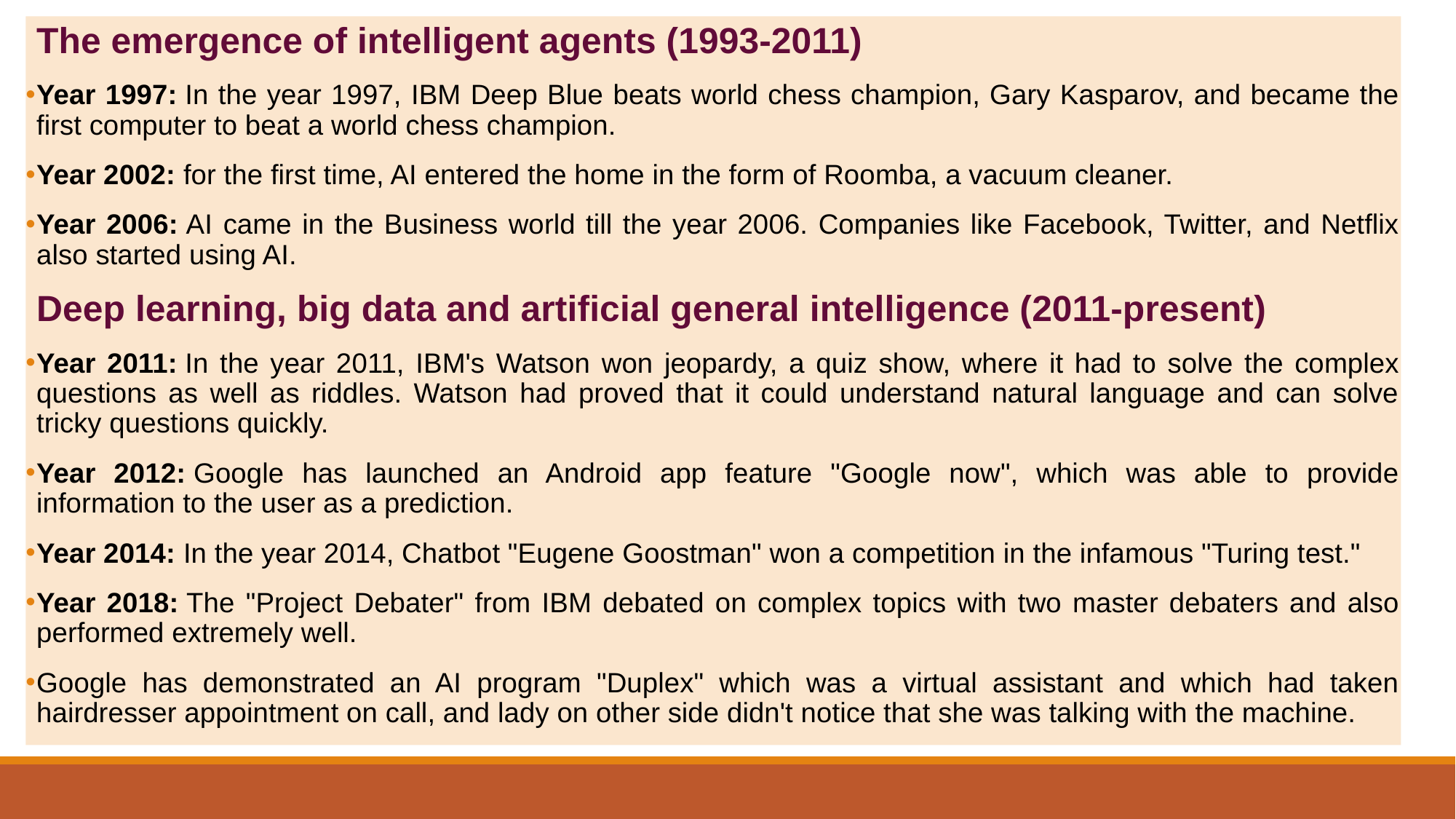

The emergence of intelligent agents (1993-2011)
Year 1997: In the year 1997, IBM Deep Blue beats world chess champion, Gary Kasparov, and became the first computer to beat a world chess champion.
Year 2002: for the first time, AI entered the home in the form of Roomba, a vacuum cleaner.
Year 2006: AI came in the Business world till the year 2006. Companies like Facebook, Twitter, and Netflix also started using AI.
Deep learning, big data and artificial general intelligence (2011-present)
Year 2011: In the year 2011, IBM's Watson won jeopardy, a quiz show, where it had to solve the complex questions as well as riddles. Watson had proved that it could understand natural language and can solve tricky questions quickly.
Year 2012: Google has launched an Android app feature "Google now", which was able to provide information to the user as a prediction.
Year 2014: In the year 2014, Chatbot "Eugene Goostman" won a competition in the infamous "Turing test."
Year 2018: The "Project Debater" from IBM debated on complex topics with two master debaters and also performed extremely well.
Google has demonstrated an AI program "Duplex" which was a virtual assistant and which had taken hairdresser appointment on call, and lady on other side didn't notice that she was talking with the machine.